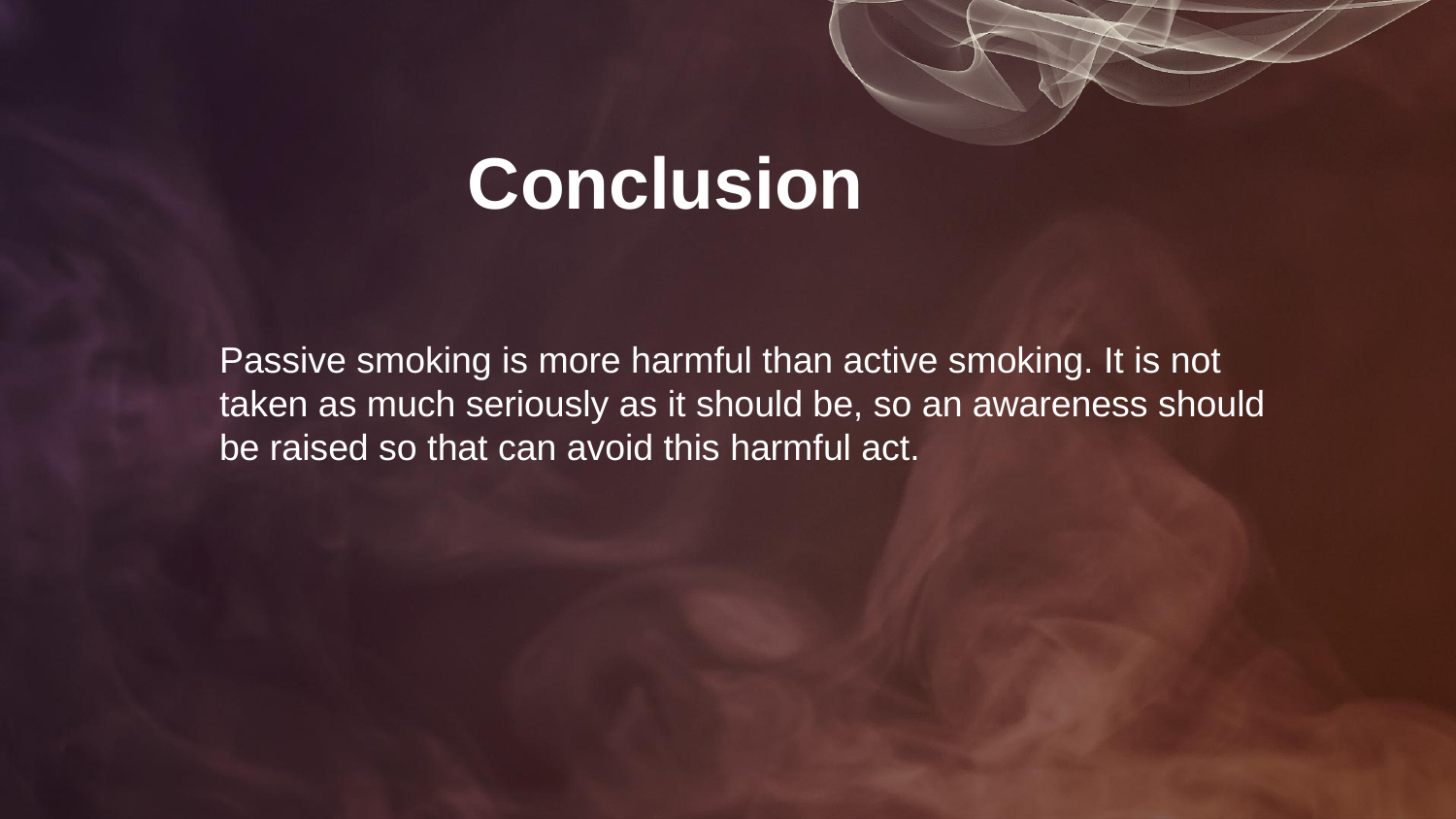

# Conclusion
Passive smoking is more harmful than active smoking. It is not taken as much seriously as it should be, so an awareness should be raised so that can avoid this harmful act.